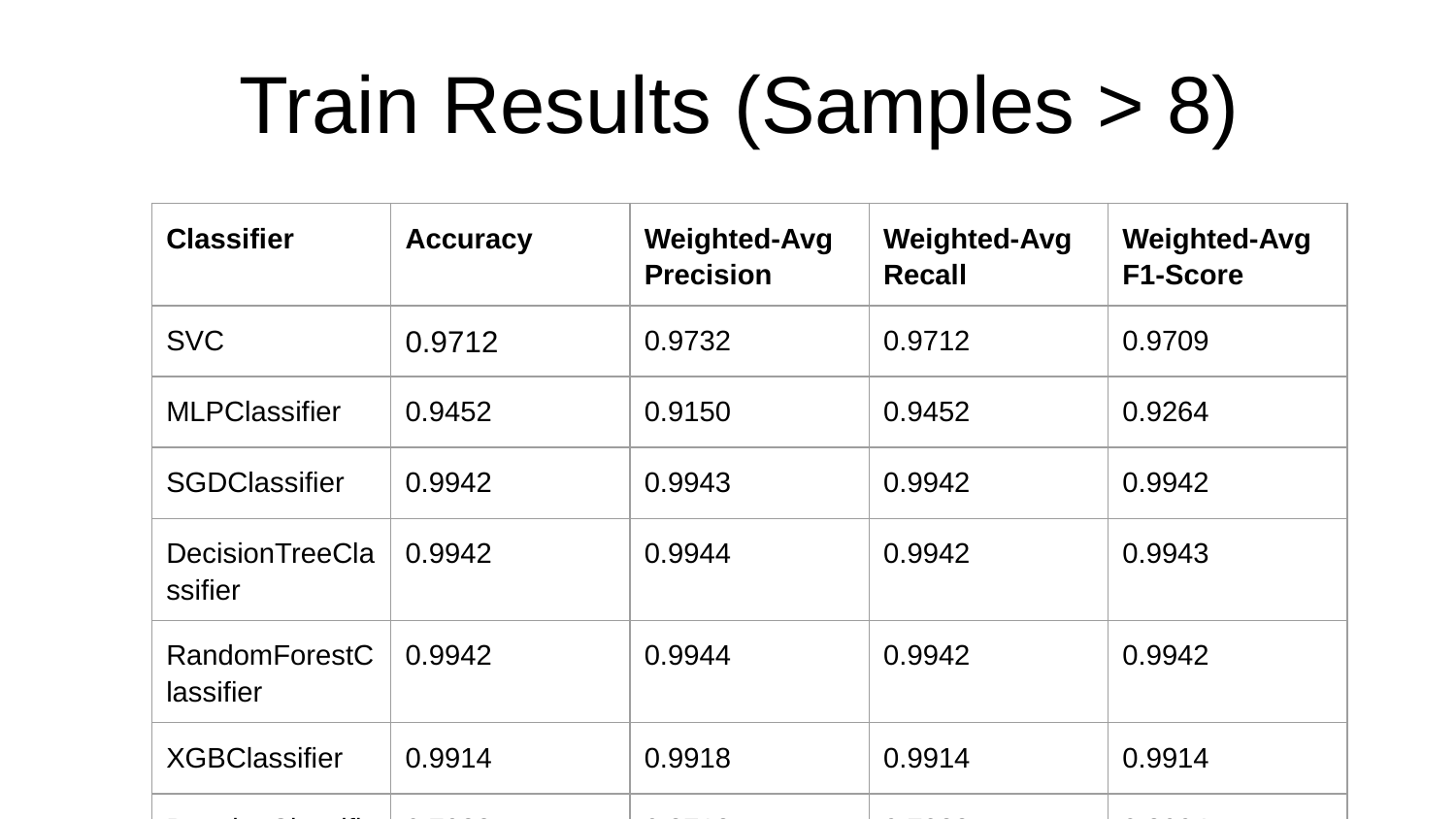

# Train Results (Samples > 8)
| Classifier | Accuracy | Weighted-Avg Precision | Weighted-Avg Recall | Weighted-Avg F1-Score |
| --- | --- | --- | --- | --- |
| SVC | 0.9712 | 0.9732 | 0.9712 | 0.9709 |
| MLPClassifier | 0.9452 | 0.9150 | 0.9452 | 0.9264 |
| SGDClassifier | 0.9942 | 0.9943 | 0.9942 | 0.9942 |
| DecisionTreeClassifier | 0.9942 | 0.9944 | 0.9942 | 0.9943 |
| RandomForestClassifier | 0.9942 | 0.9944 | 0.9942 | 0.9942 |
| XGBClassifier | 0.9914 | 0.9918 | 0.9914 | 0.9914 |
| BaggingClassifier (SVM) | 0.7983 | 0.8712 | 0.7983 | 0.8004 |
| BaggingClassifier (DT) | 0.9366 | 0.9389 | 0.9366 | 0.9368 |